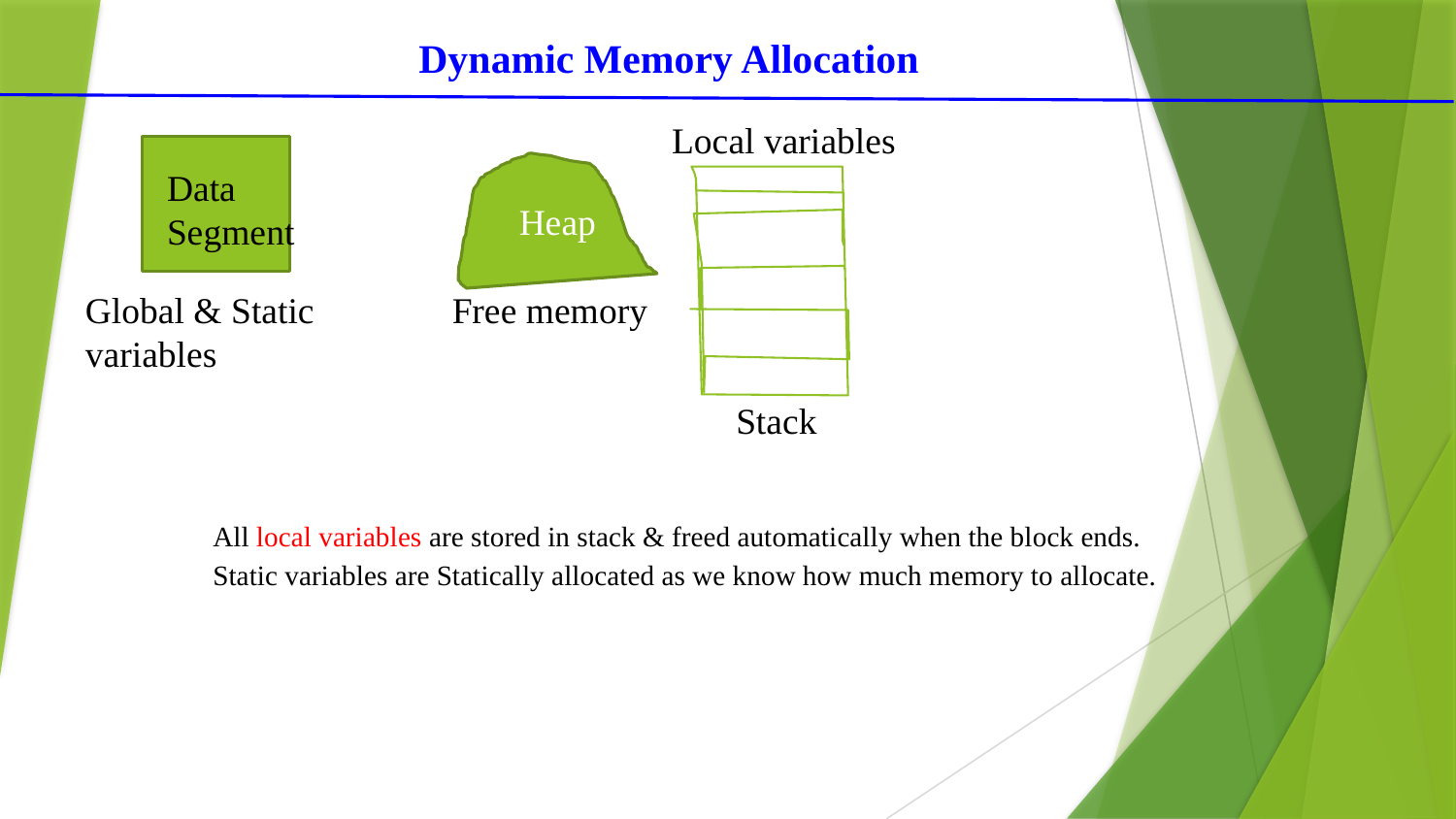

Dynamic Memory Allocation
Local variables

Heap
Data Segment

Global & Static variables
Free memory
Stack
All local variables are stored in stack & freed automatically when the block ends.
Static variables are Statically allocated as we know how much memory to allocate.